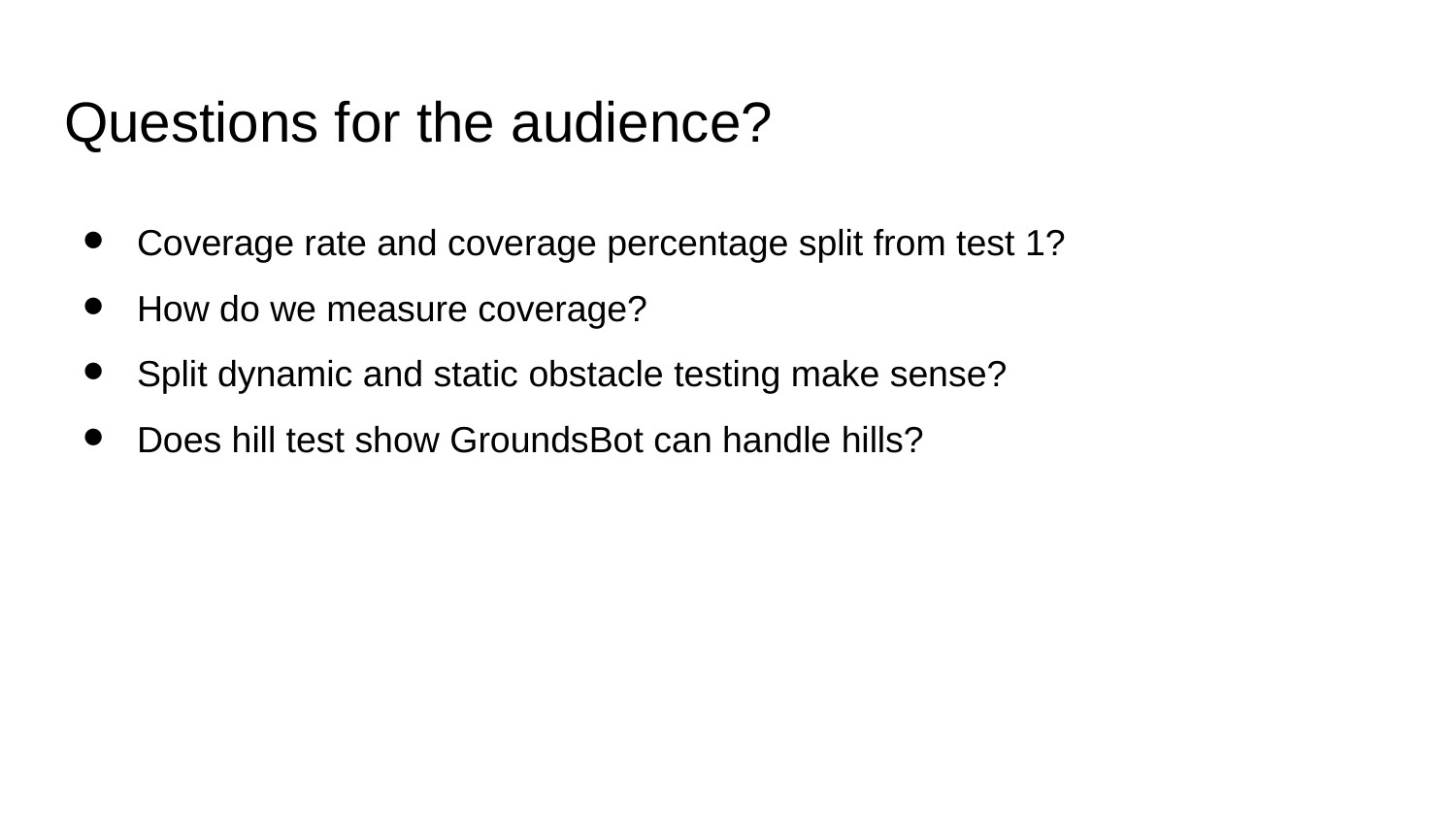

# Questions for the audience?
Coverage rate and coverage percentage split from test 1?
How do we measure coverage?
Split dynamic and static obstacle testing make sense?
Does hill test show GroundsBot can handle hills?